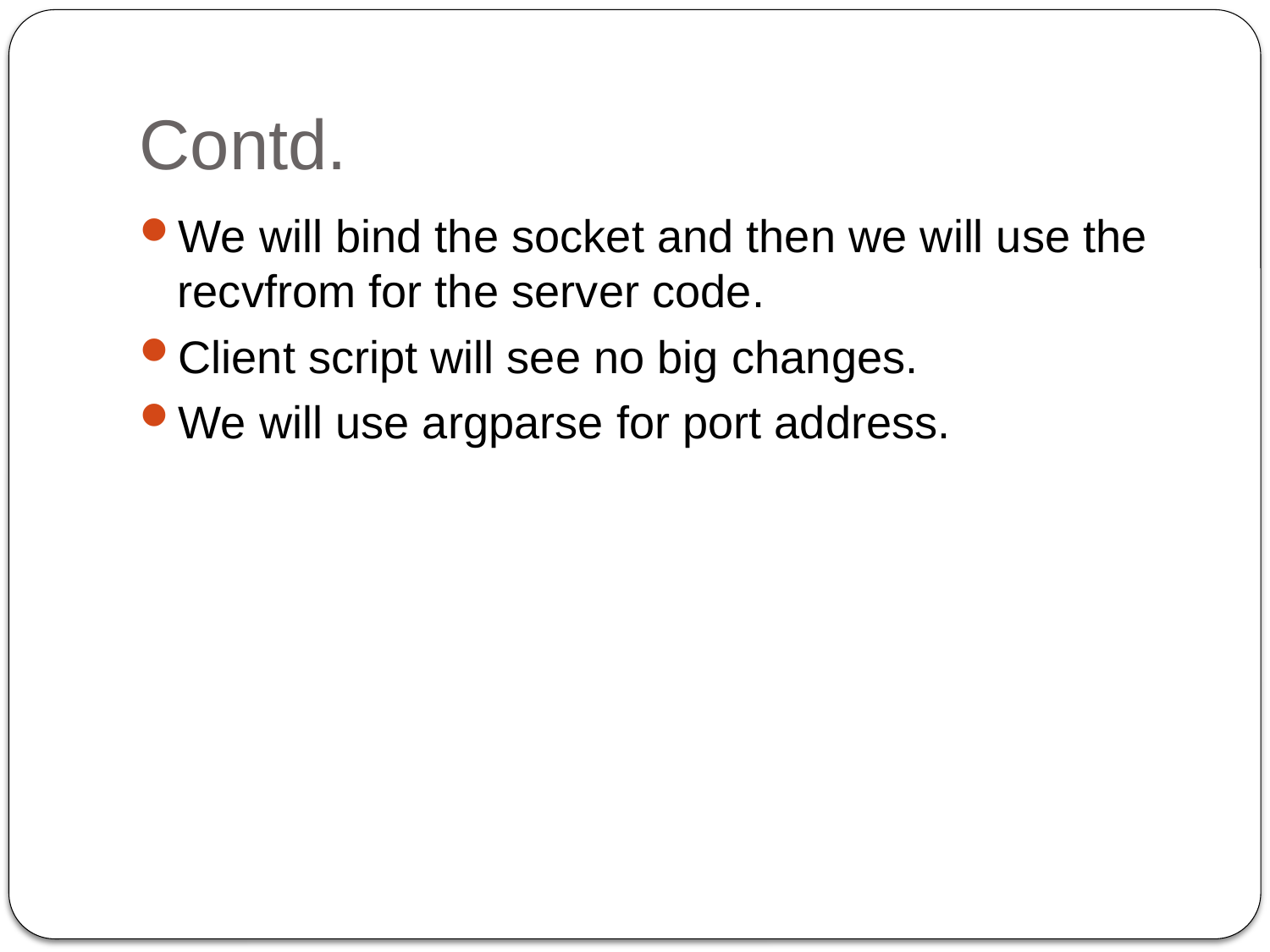

# Contd.
We will bind the socket and then we will use the recvfrom for the server code.
Client script will see no big changes.
We will use argparse for port address.